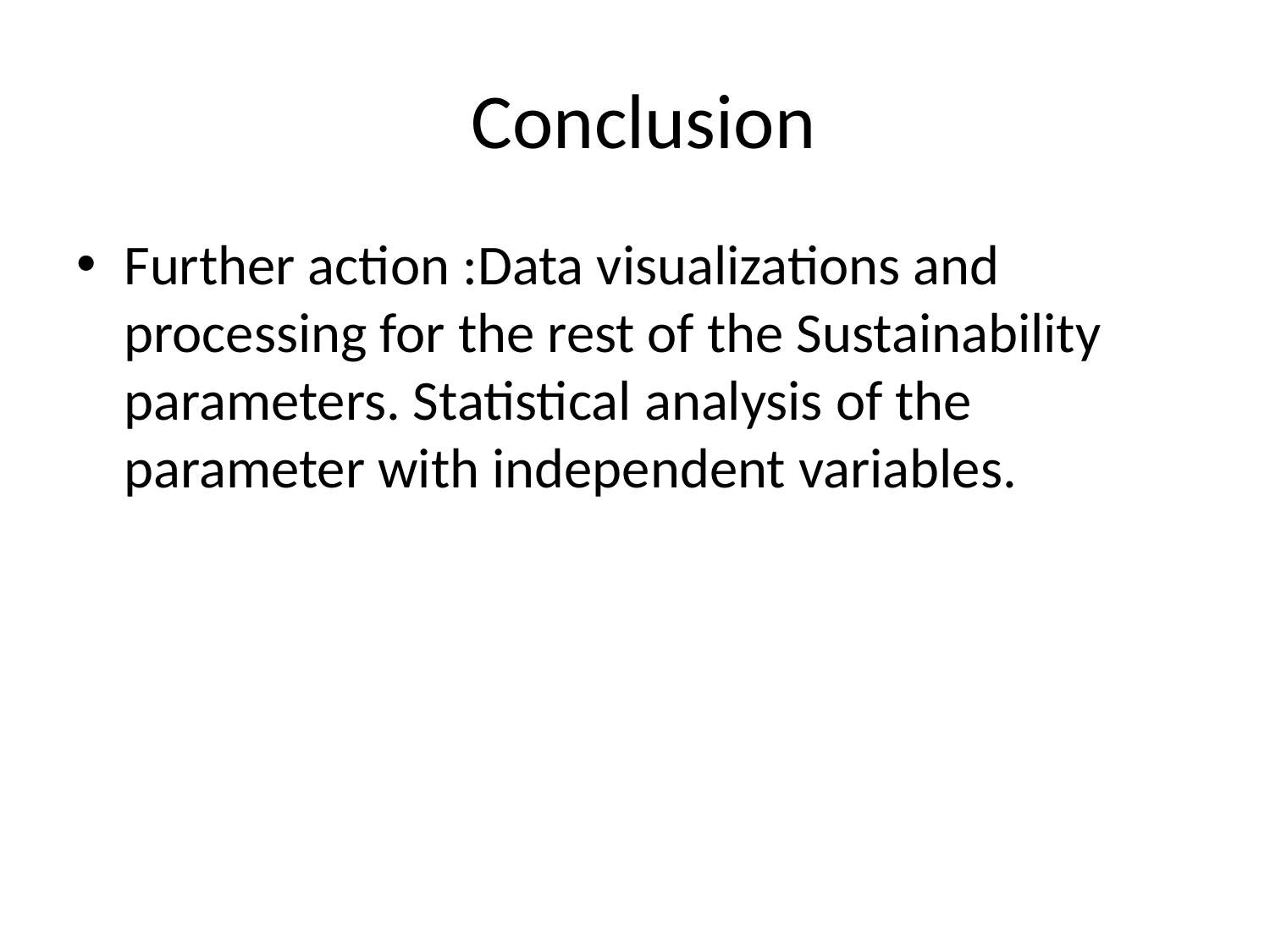

# Conclusion
Further action :Data visualizations and processing for the rest of the Sustainability parameters. Statistical analysis of the parameter with independent variables.